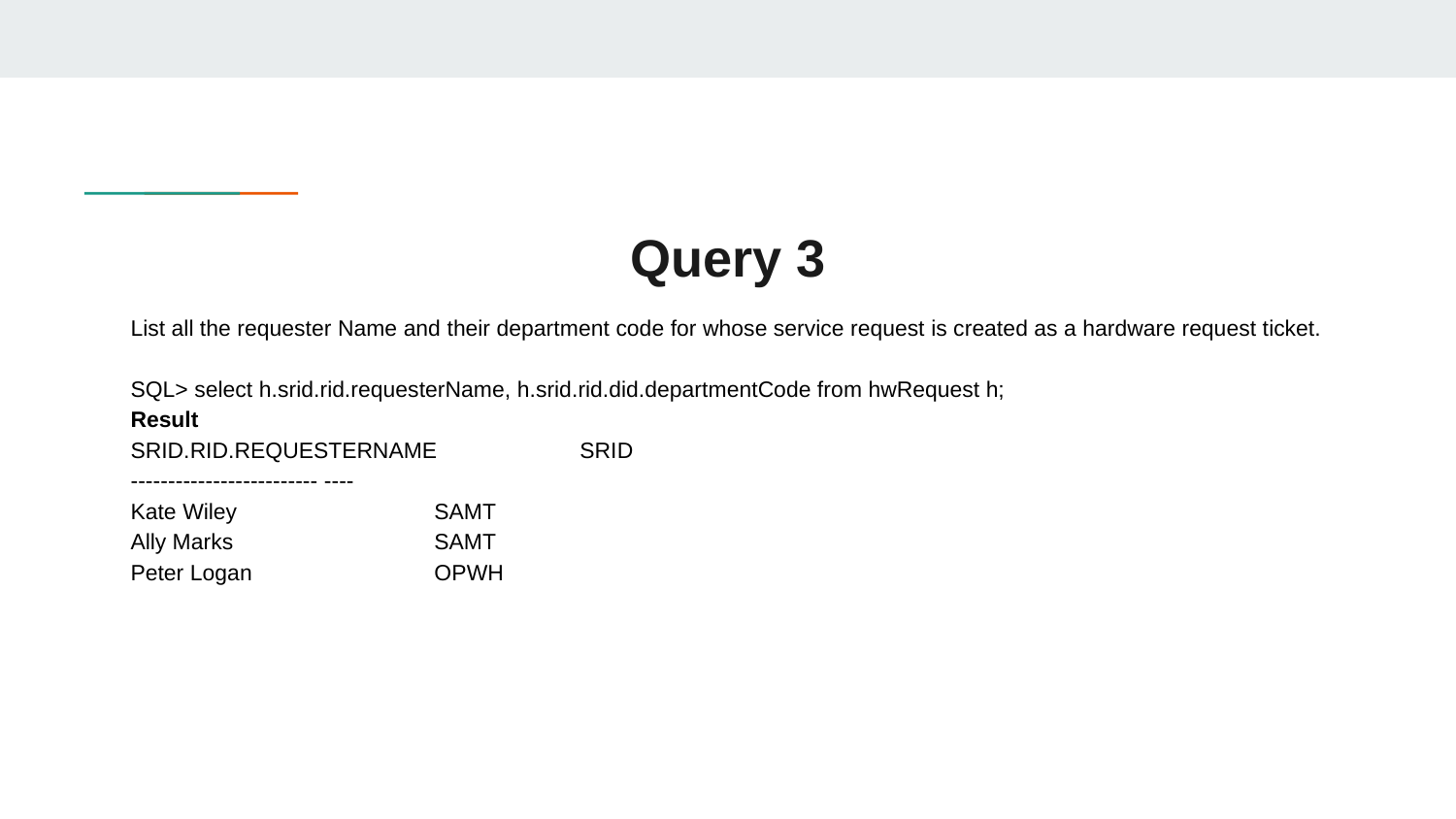

# Query 3
List all the requester Name and their department code for whose service request is created as a hardware request ticket.

SQL> select h.srid.rid.requesterName, h.srid.rid.did.departmentCode from hwRequest h;
Result
SRID.RID.REQUESTERNAME	  SRID
------------------------- ----
Kate Wiley		  SAMT
Ally Marks		  SAMT
Peter Logan		  OPWH